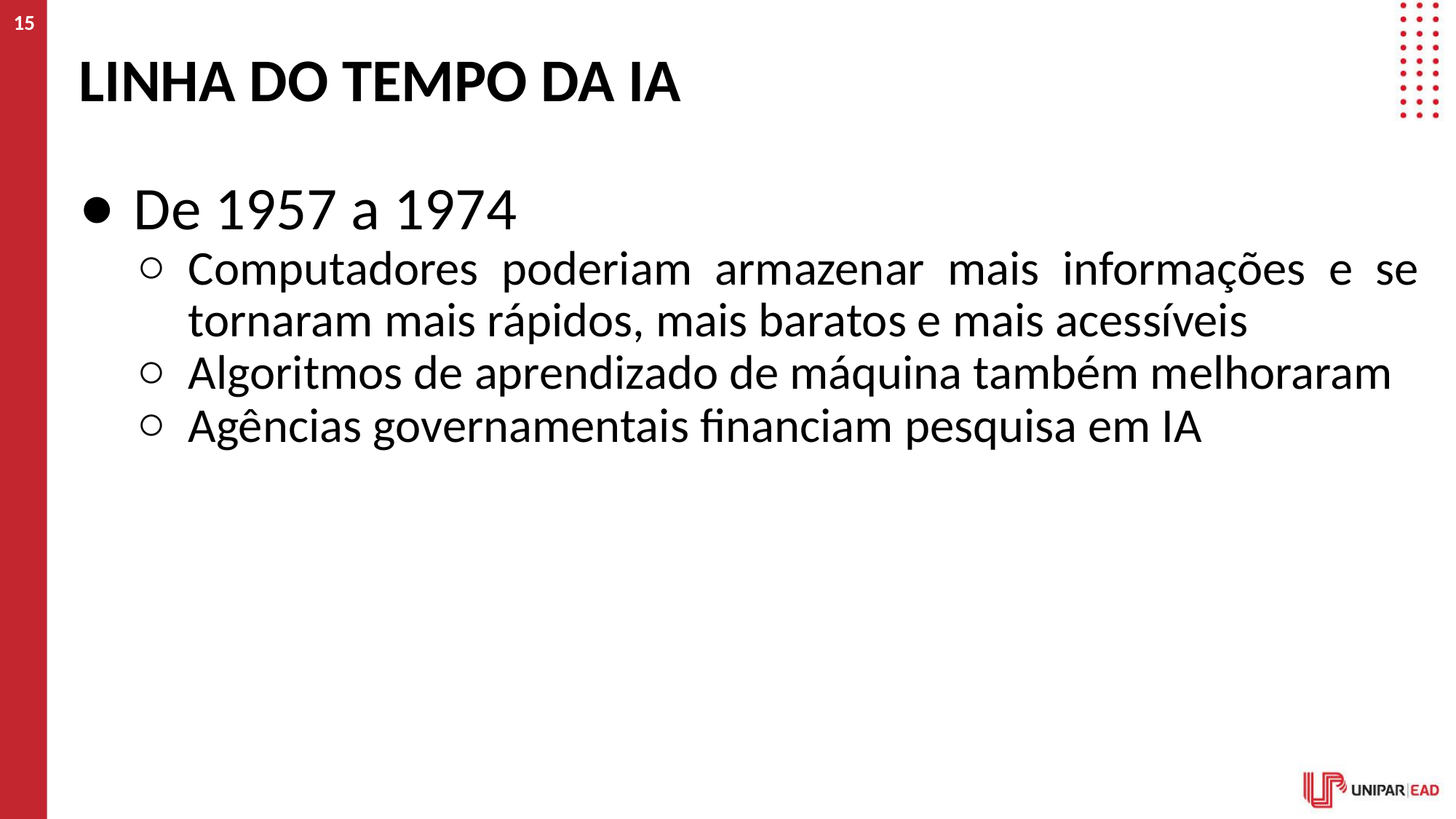

15
# LINHA DO TEMPO DA IA
De 1957 a 1974
Computadores poderiam armazenar mais informações e se tornaram mais rápidos, mais baratos e mais acessíveis
Algoritmos de aprendizado de máquina também melhoraram
Agências governamentais financiam pesquisa em IA